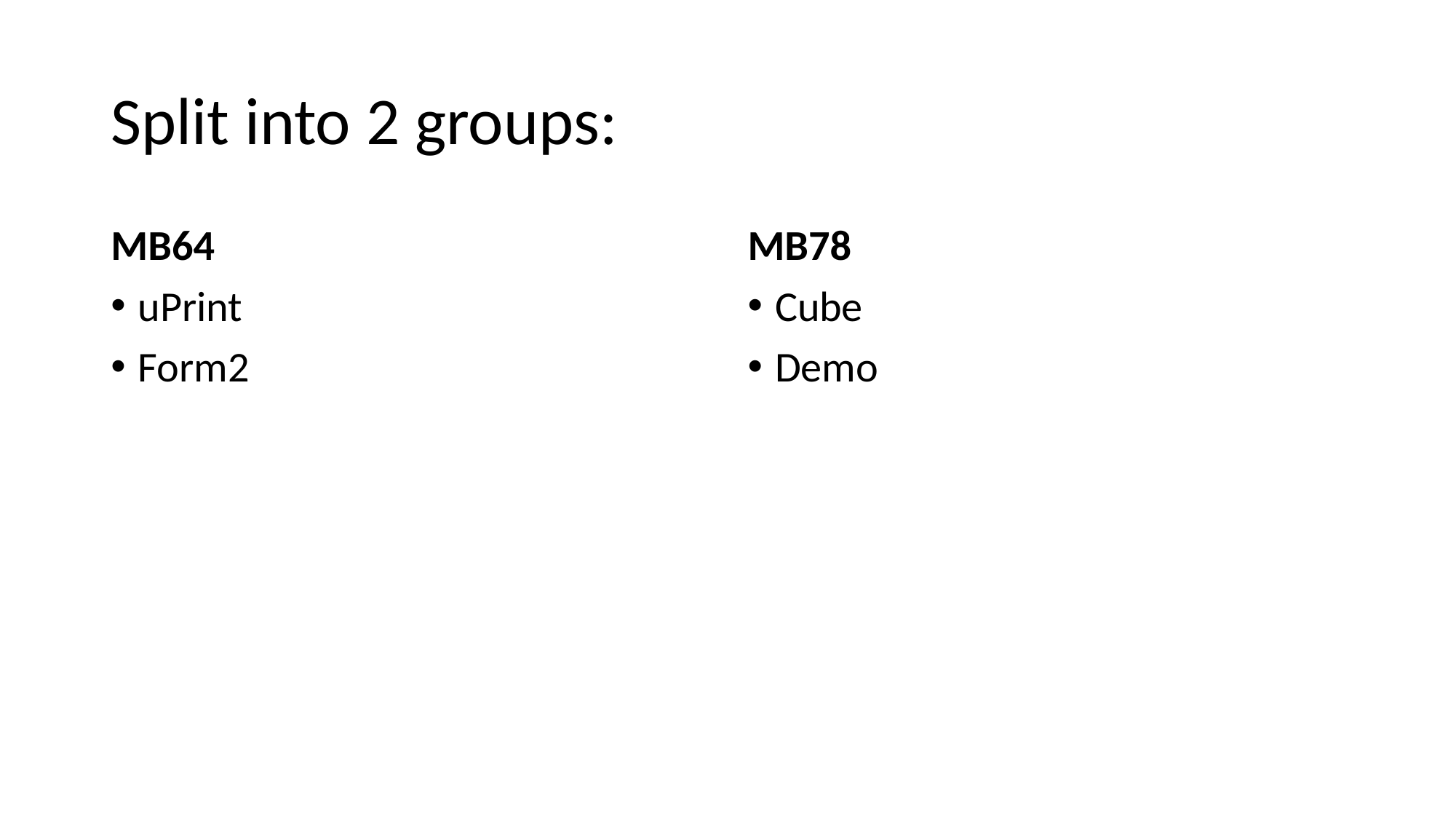

# Split into 2 groups:
MB64
uPrint
Form2
MB78
Cube
Demo